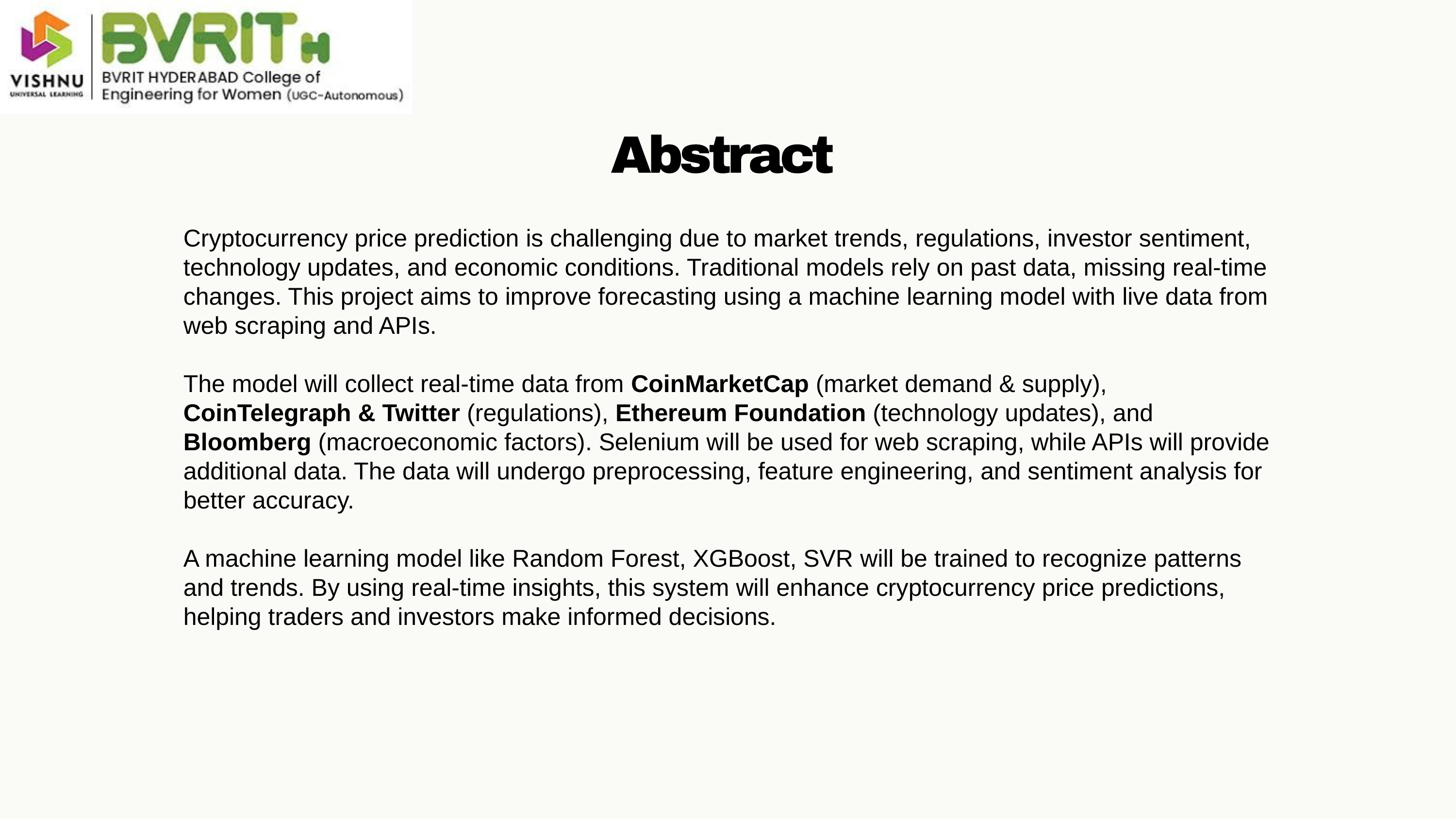

# Abstract
Cryptocurrency price prediction is challenging due to market trends, regulations, investor sentiment, technology updates, and economic conditions. Traditional models rely on past data, missing real-time changes. This project aims to improve forecasting using a machine learning model with live data from web scraping and APIs.

The model will collect real-time data from CoinMarketCap (market demand & supply), CoinTelegraph & Twitter (regulations), Ethereum Foundation (technology updates), and Bloomberg (macroeconomic factors). Selenium will be used for web scraping, while APIs will provide additional data. The data will undergo preprocessing, feature engineering, and sentiment analysis for better accuracy.

A machine learning model like Random Forest, XGBoost, SVR will be trained to recognize patterns and trends. By using real-time insights, this system will enhance cryptocurrency price predictions, helping traders and investors make informed decisions.